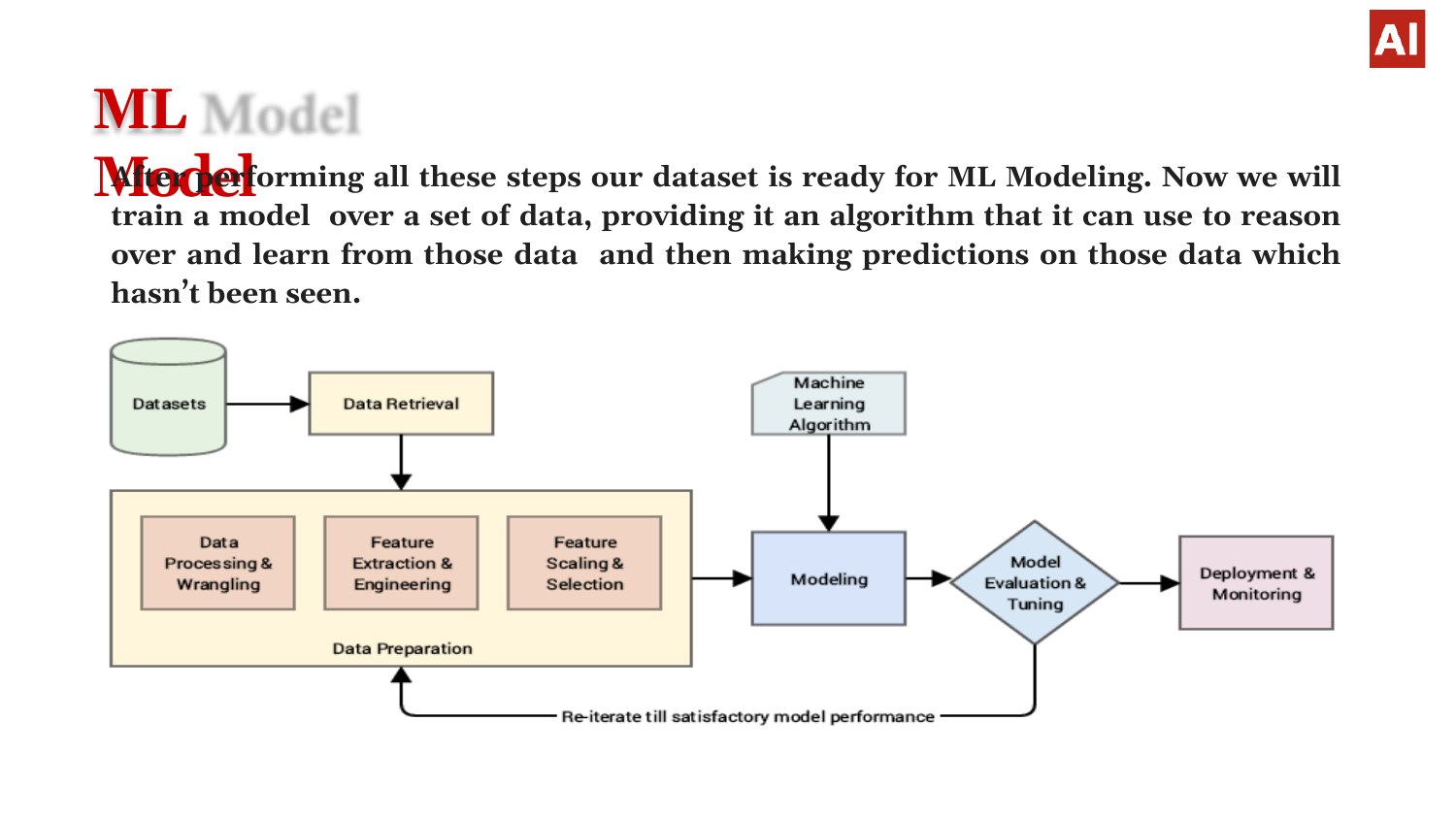

ML Model

After performing all these steps our dataset is ready for ML Modeling. Now we will train a model  over a set of data, providing it an algorithm that it can use to reason over and learn from those data  and then making predictions on those data which hasn’t been seen.